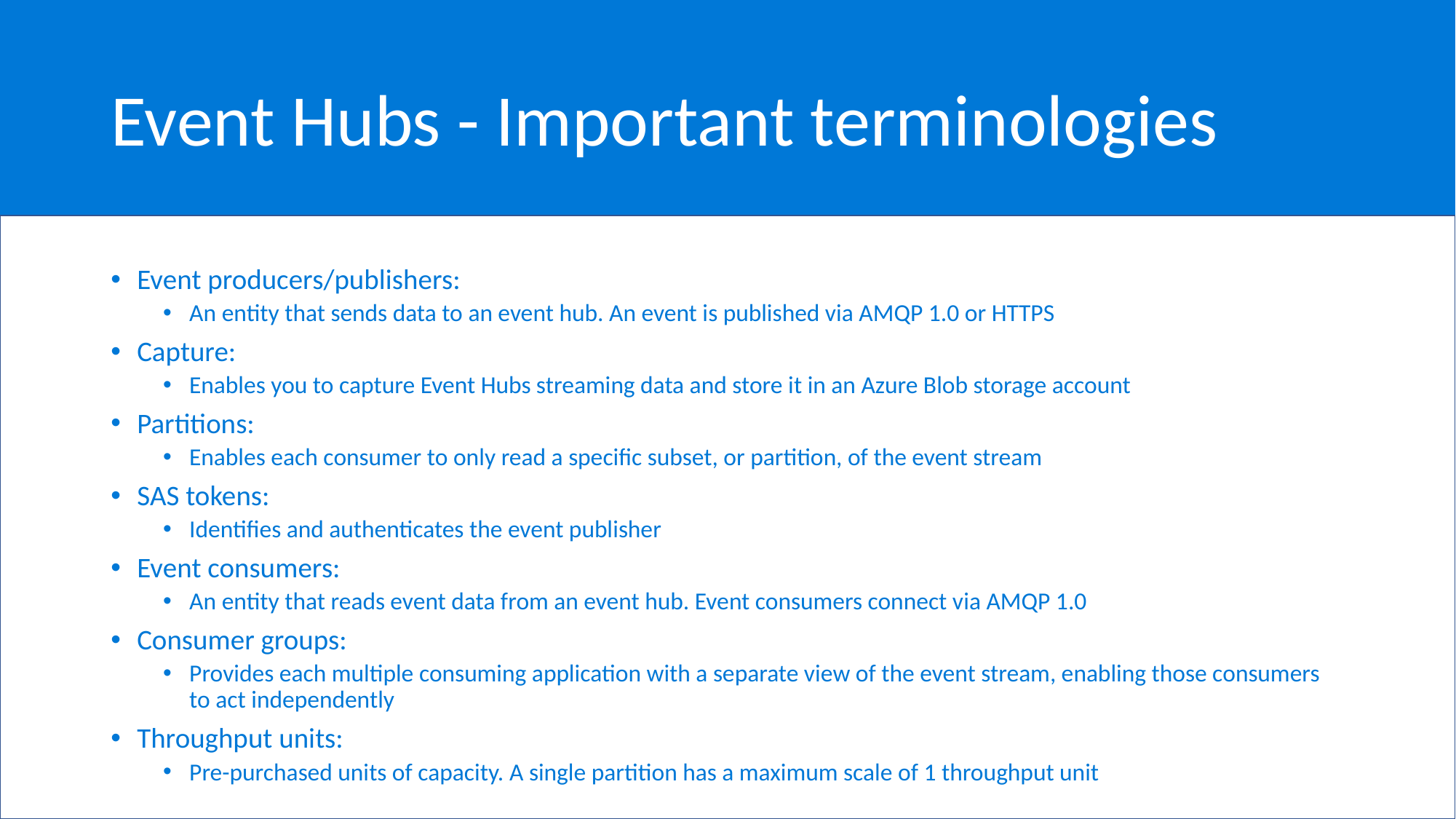

# Event Hubs - Important terminologies

Event producers/publishers:
An entity that sends data to an event hub. An event is published via AMQP 1.0 or HTTPS
Capture:
Enables you to capture Event Hubs streaming data and store it in an Azure Blob storage account
Partitions:
Enables each consumer to only read a specific subset, or partition, of the event stream
SAS tokens:
Identifies and authenticates the event publisher
Event consumers:
An entity that reads event data from an event hub. Event consumers connect via AMQP 1.0
Consumer groups:
Provides each multiple consuming application with a separate view of the event stream, enabling those consumers to act independently
Throughput units:
Pre-purchased units of capacity. A single partition has a maximum scale of 1 throughput unit